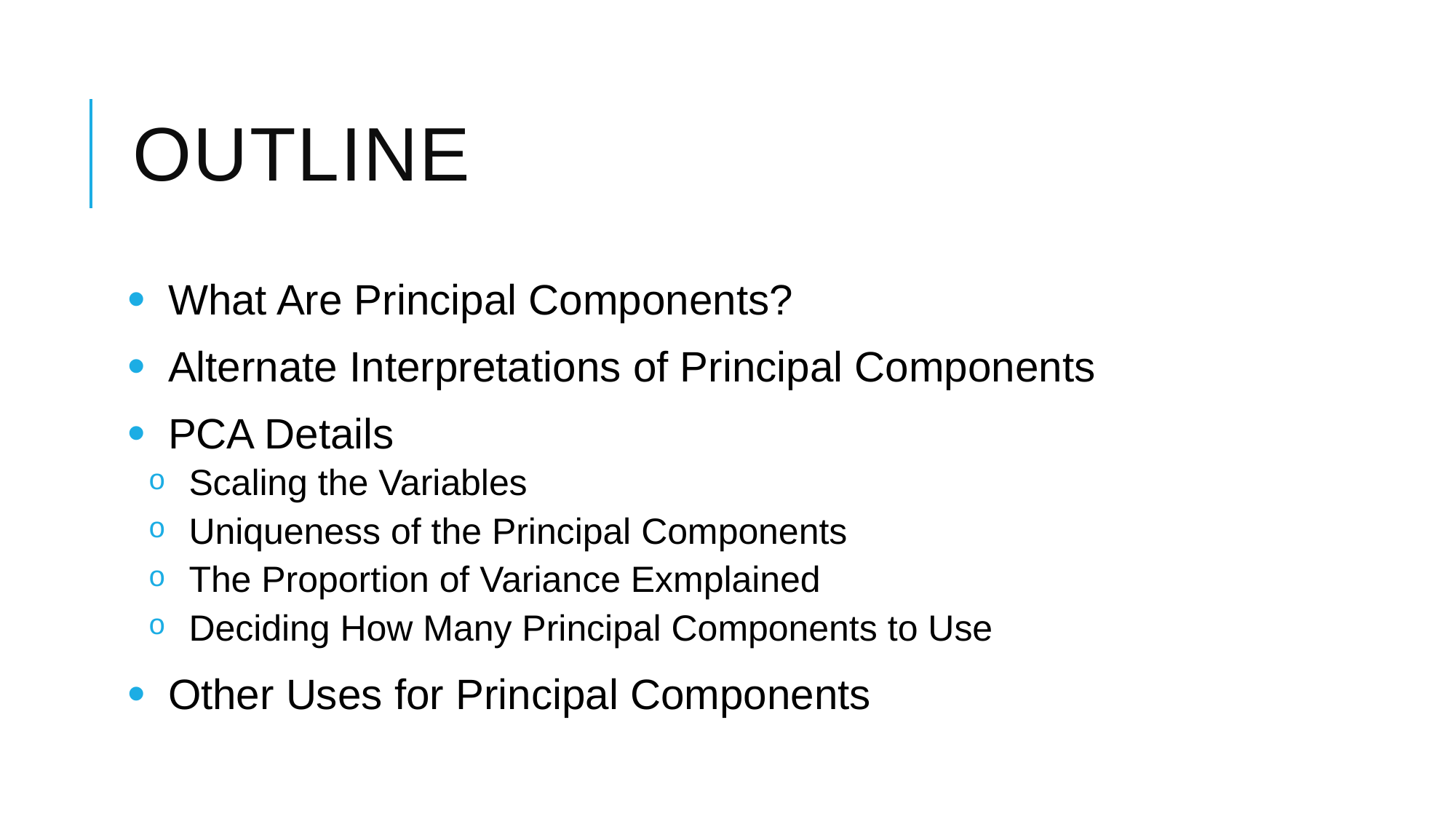

# outline
What Are Principal Components?
Alternate Interpretations of Principal Components
PCA Details
Scaling the Variables
Uniqueness of the Principal Components
The Proportion of Variance Exmplained
Deciding How Many Principal Components to Use
Other Uses for Principal Components